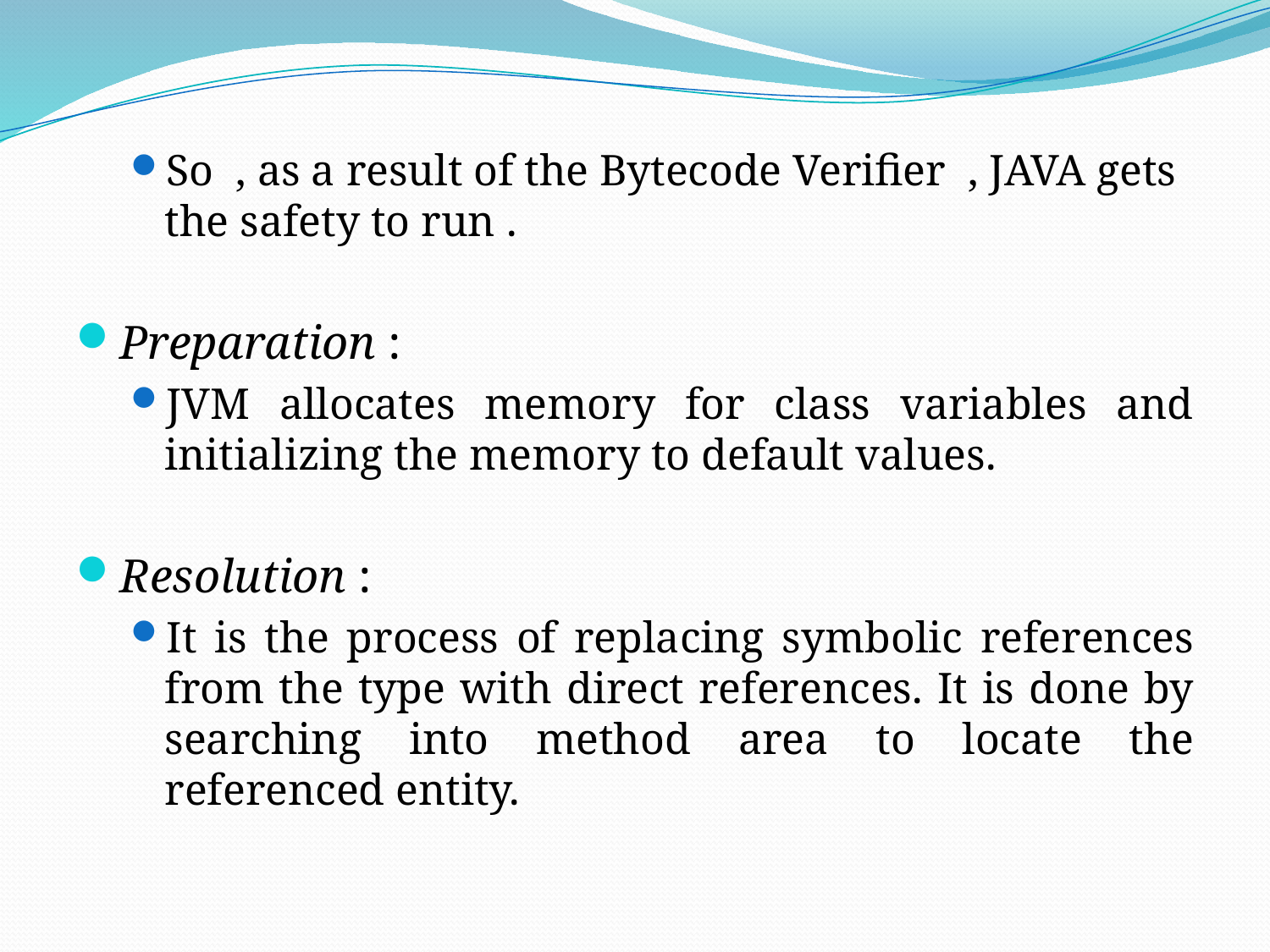

So  , as a result of the Bytecode Verifier  , JAVA gets the safety to run .

Preparation :
JVM allocates memory for class variables and initializing the memory to default values.

Resolution :
It is the process of replacing symbolic references from the type with direct references. It is done by searching into method area to locate the referenced entity.